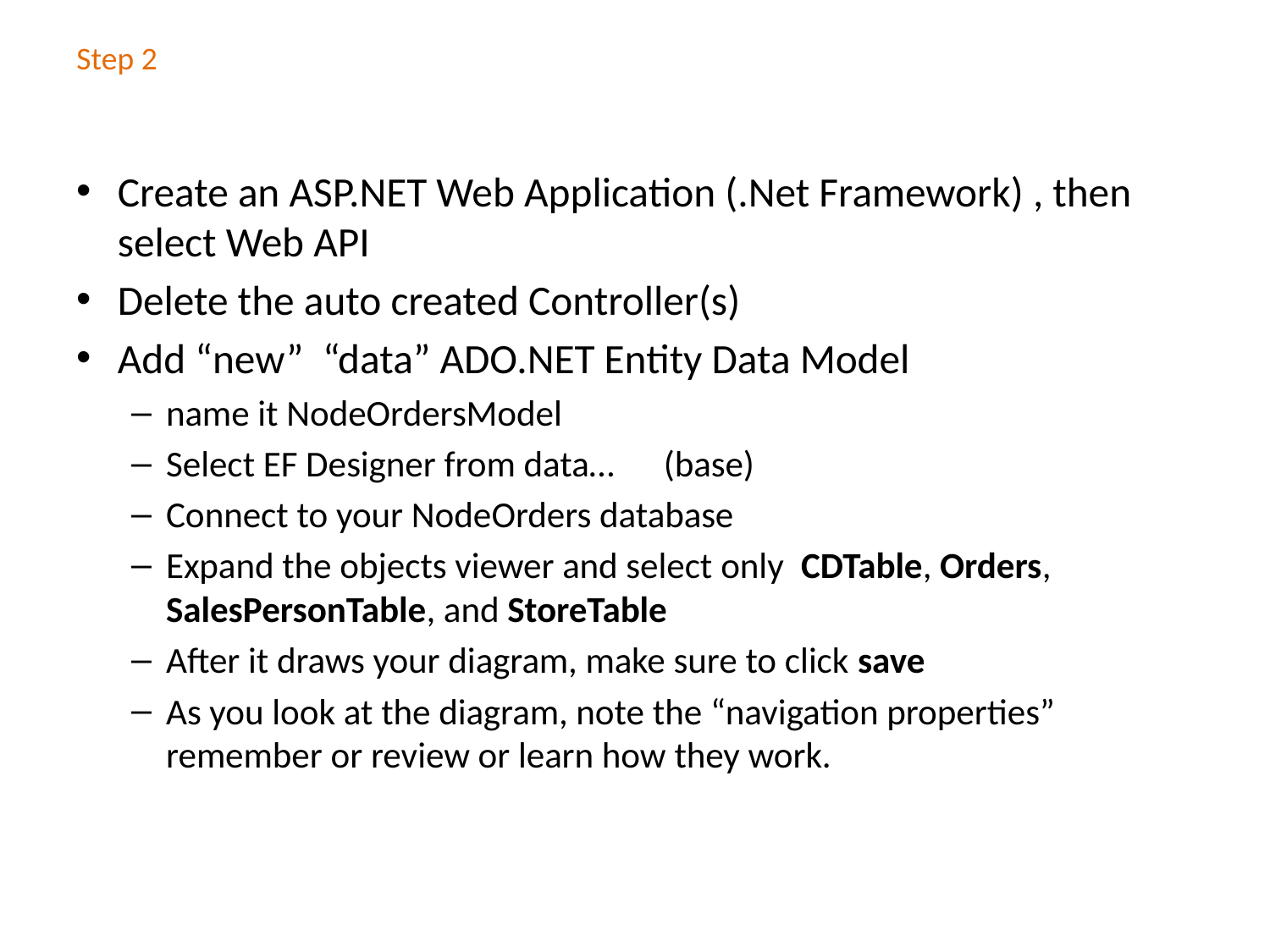

Step 2
Create an ASP.NET Web Application (.Net Framework) , then select Web API
Delete the auto created Controller(s)
Add “new”  “data” ADO.NET Entity Data Model
name it NodeOrdersModel
Select EF Designer from data…      (base)
Connect to your NodeOrders database
Expand the objects viewer and select only  CDTable, Orders, SalesPersonTable, and StoreTable
After it draws your diagram, make sure to click save
As you look at the diagram, note the “navigation properties”  remember or review or learn how they work.